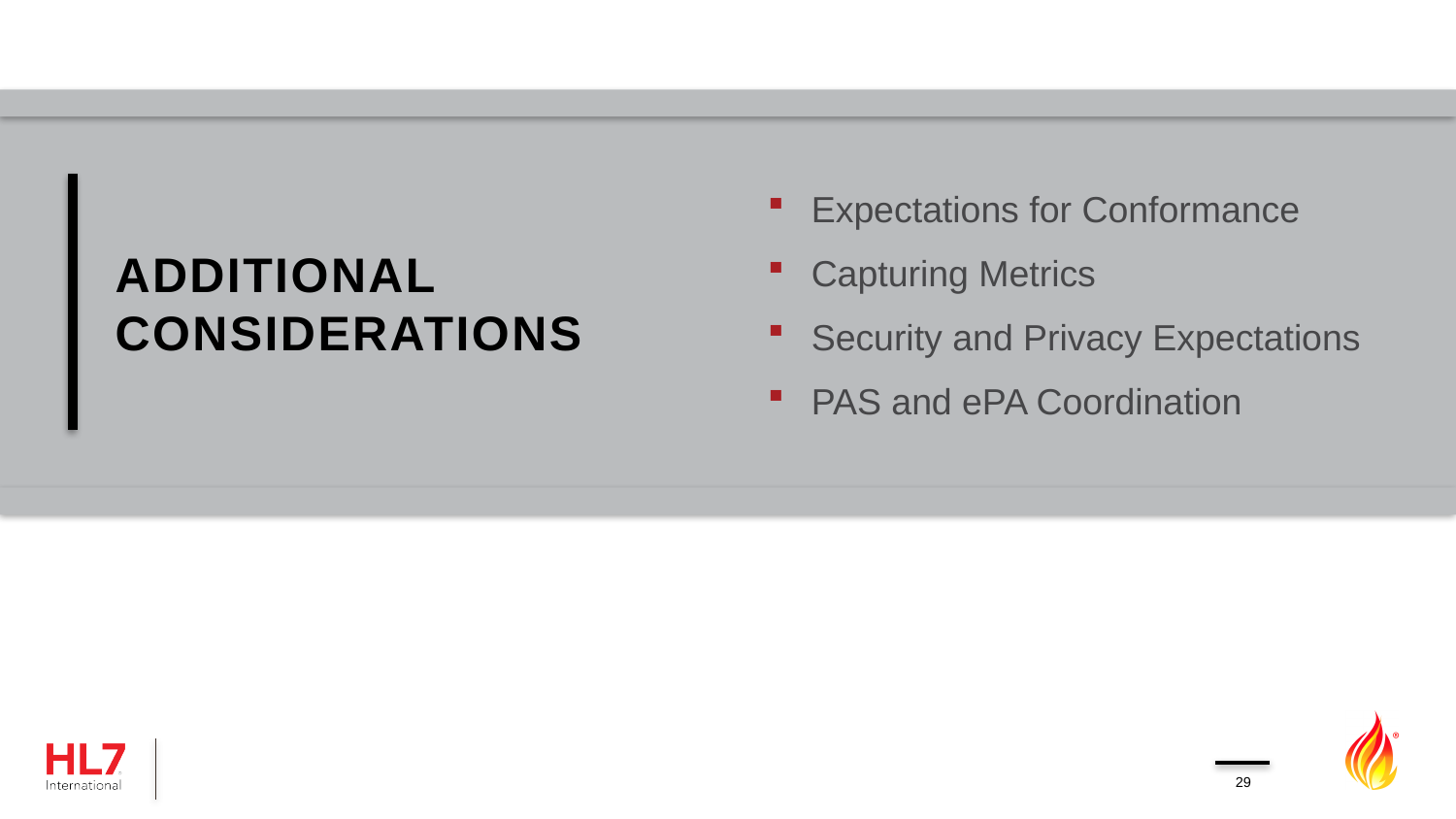

# Additional Considerations
Expectations for Conformance
Capturing Metrics
Security and Privacy Expectations
PAS and ePA Coordination

29